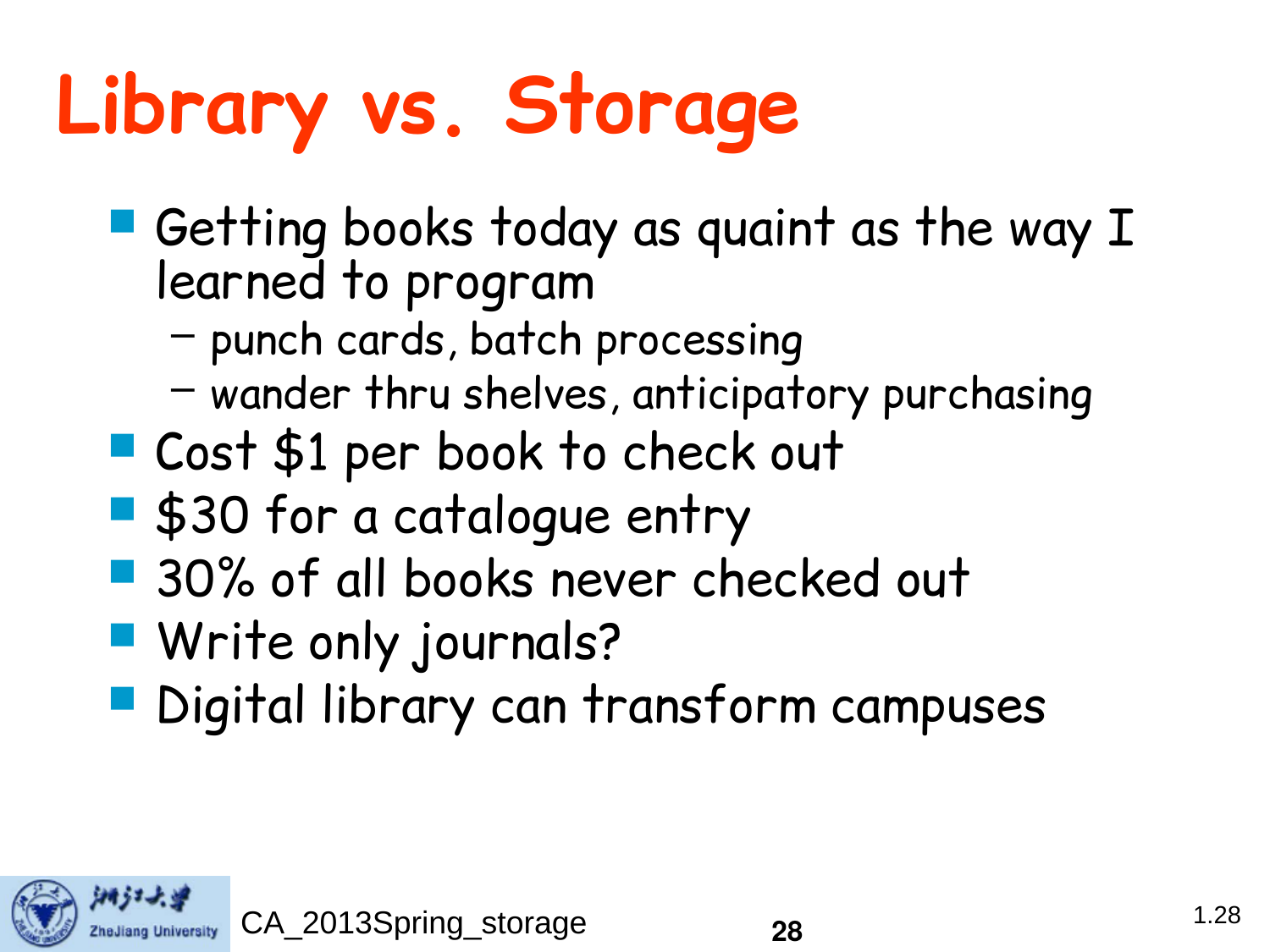

# Library vs. Storage
Getting books today as quaint as the way I learned to program
punch cards, batch processing
wander thru shelves, anticipatory purchasing
Cost $1 per book to check out
$30 for a catalogue entry
30% of all books never checked out
Write only journals?
Digital library can transform campuses